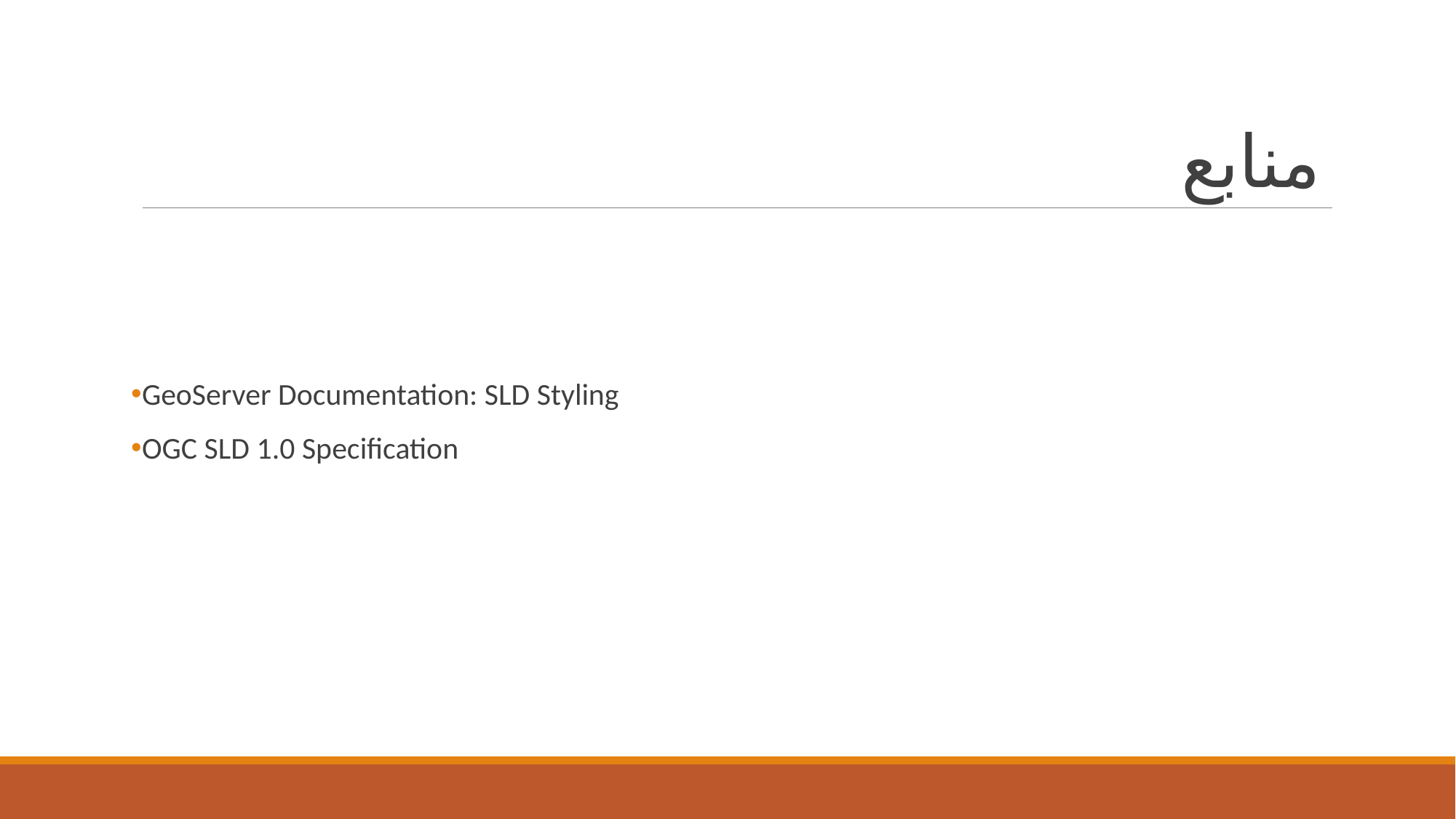

# منابع
GeoServer Documentation: SLD Styling
OGC SLD 1.0 Specification